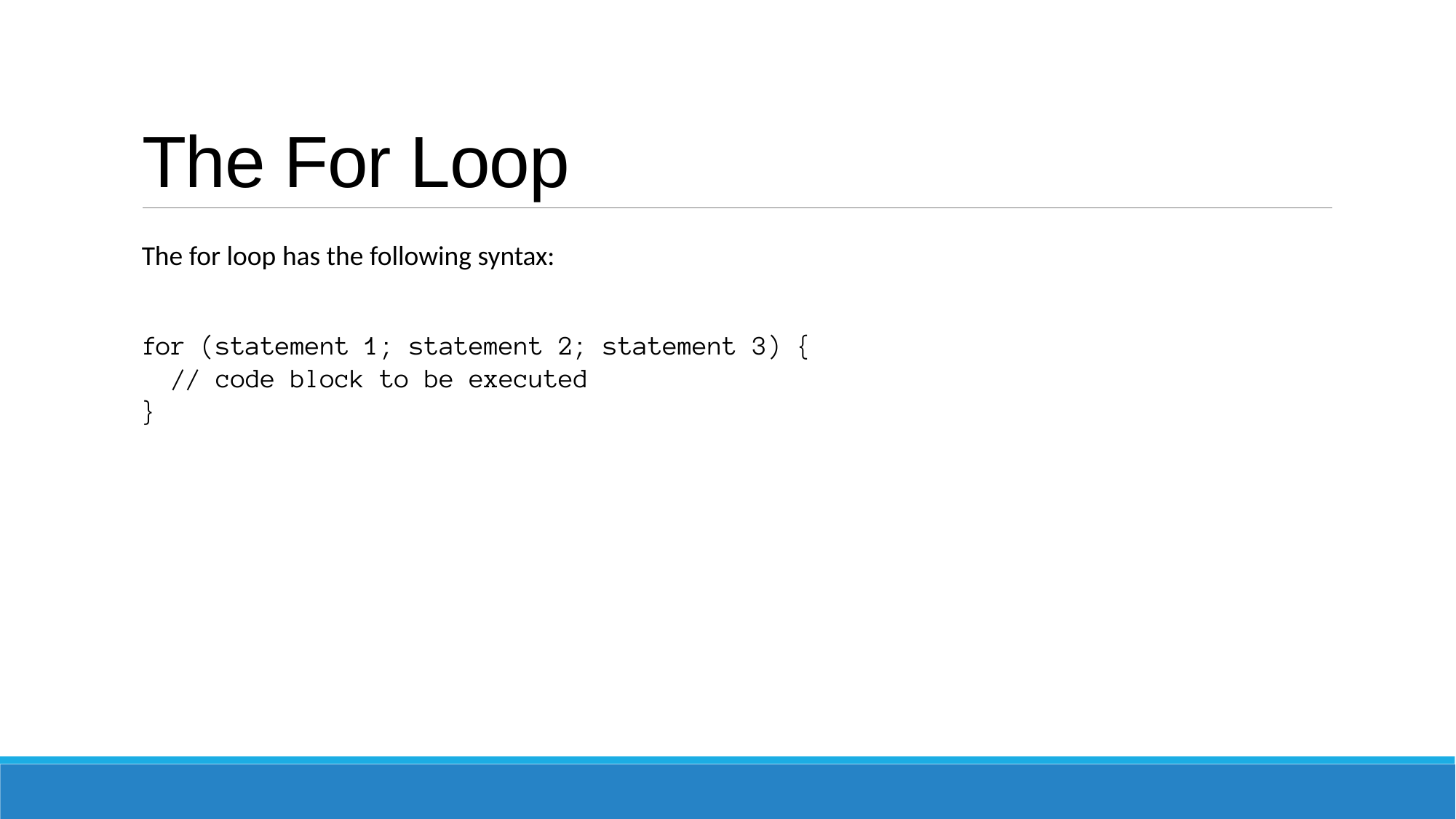

# The For Loop
The for loop has the following syntax:
for (statement 1; statement 2; statement 3) {
  // code block to be executed
}